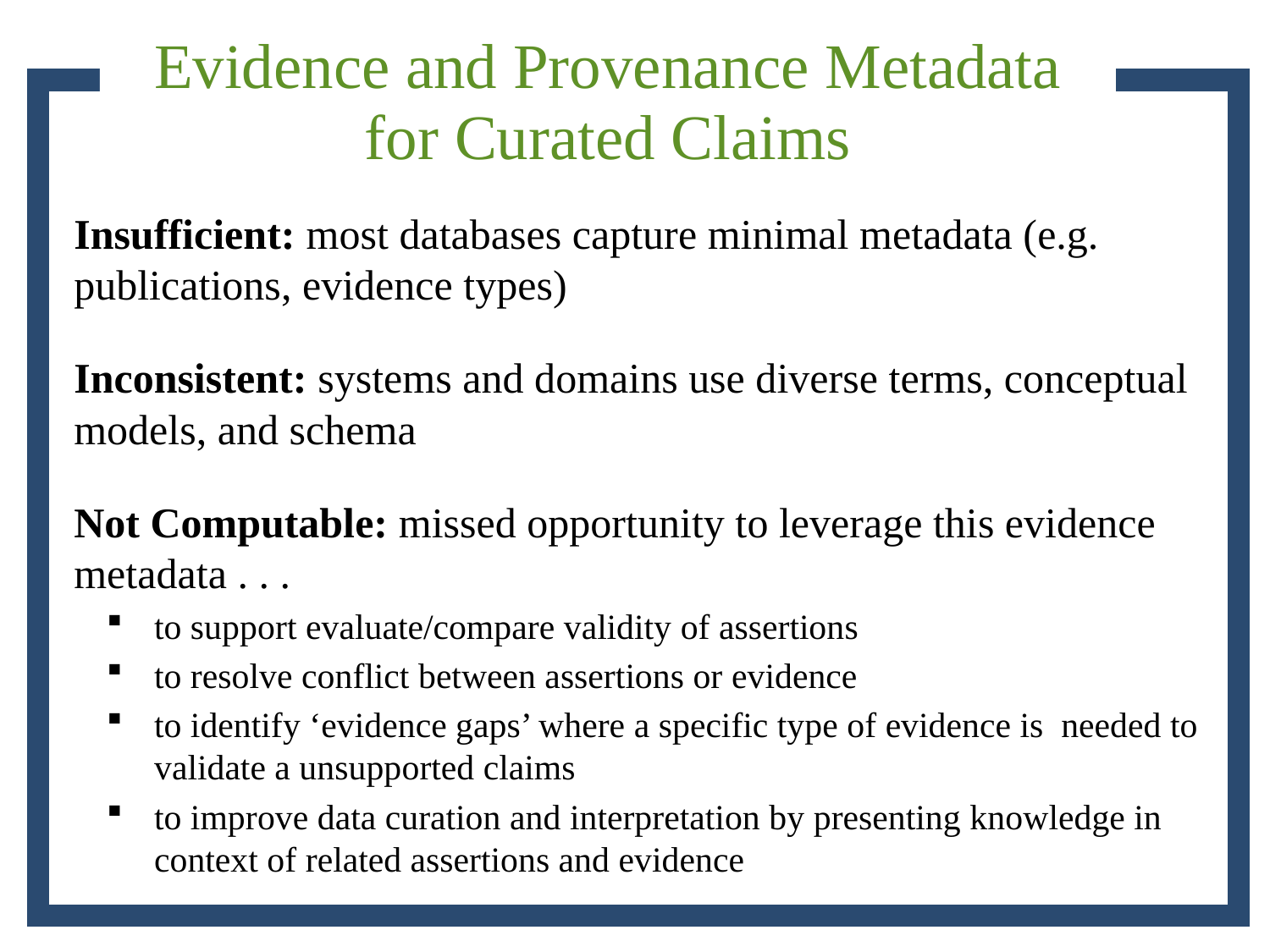

Evidence and Provenance Metadata for Curated Claims

Insufficient: most databases capture minimal metadata (e.g. publications, evidence types)
Inconsistent: systems and domains use diverse terms, conceptual models, and schema
Not Computable: missed opportunity to leverage this evidence metadata . . .
to support evaluate/compare validity of assertions
to resolve conflict between assertions or evidence
to identify ‘evidence gaps’ where a specific type of evidence is  needed to validate a unsupported claims
to improve data curation and interpretation by presenting knowledge in context of related assertions and evidence